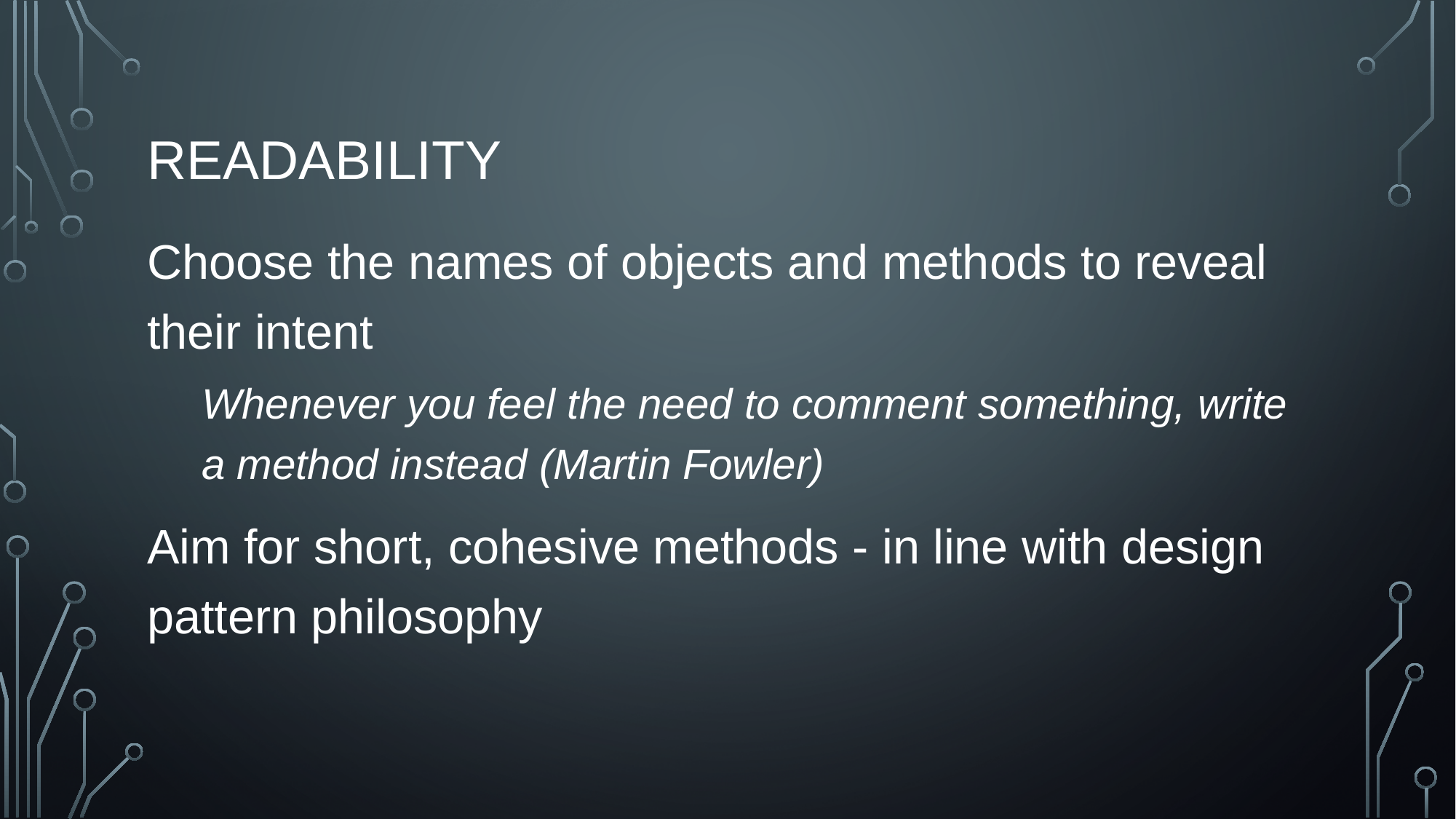

# Readability
Choose the names of objects and methods to reveal their intent
Whenever you feel the need to comment something, write a method instead (Martin Fowler)
Aim for short, cohesive methods - in line with design pattern philosophy